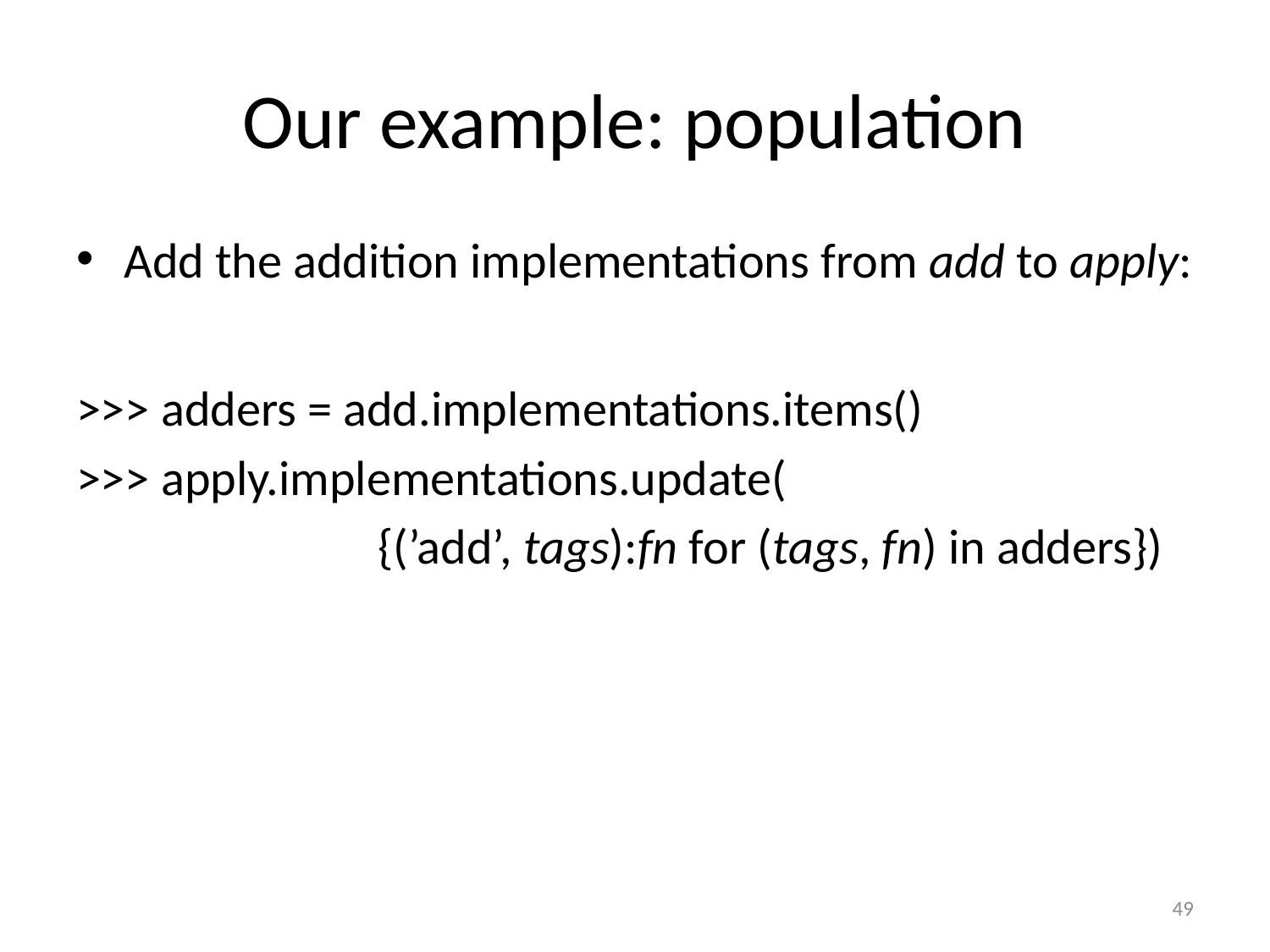

# Our example: population
Add the addition implementations from add to apply:

>>> adders = add.implementations.items()
>>> apply.implementations.update(
			{(’add’, tags):fn for (tags, fn) in adders})
49